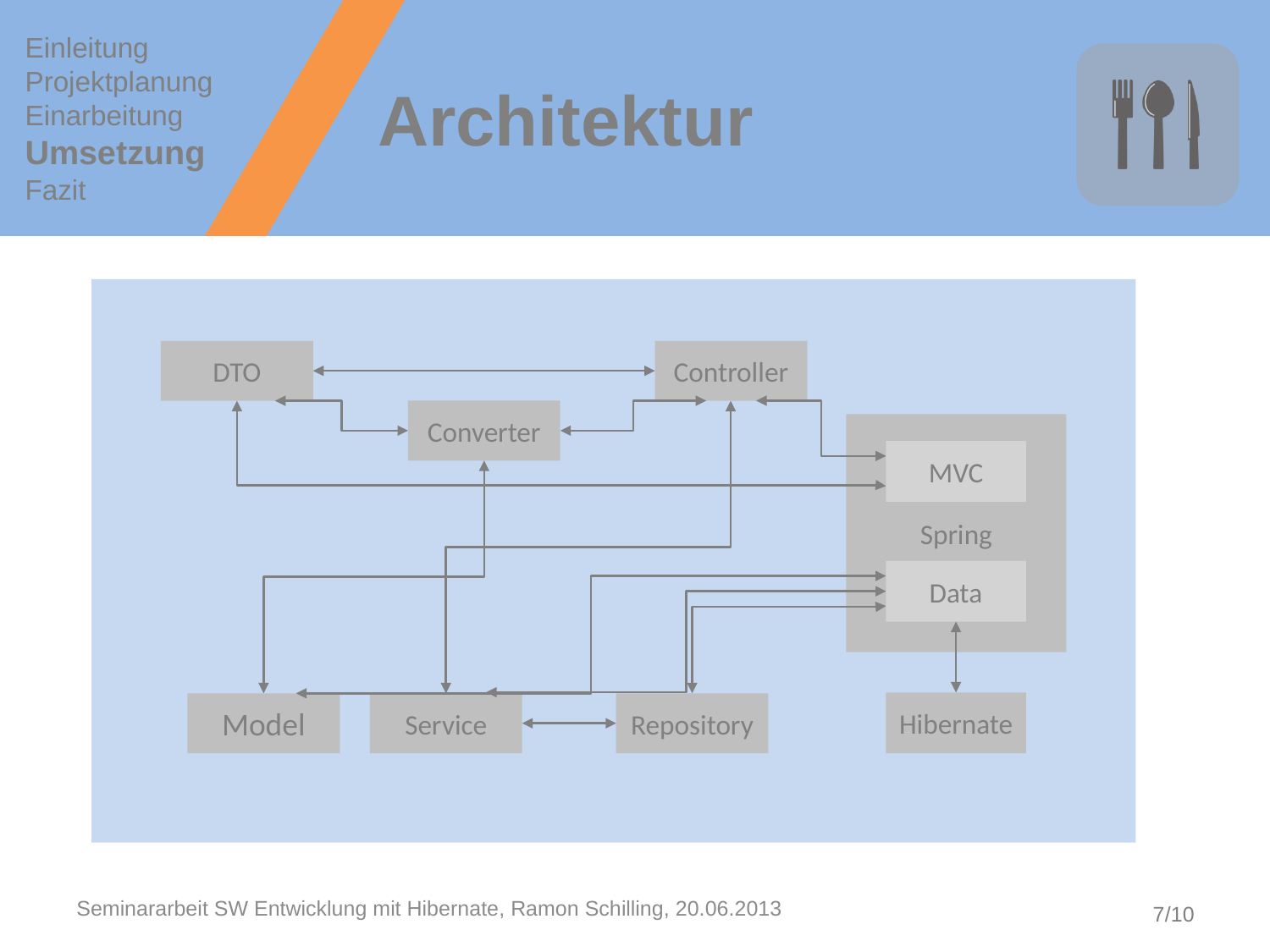

Einleitung
Projektplanung
Einarbeitung
Umsetzung
Fazit
# Architektur

DTO
Controller
Converter
Spring
MVC
Data
Hibernate
Model
Service
Repository